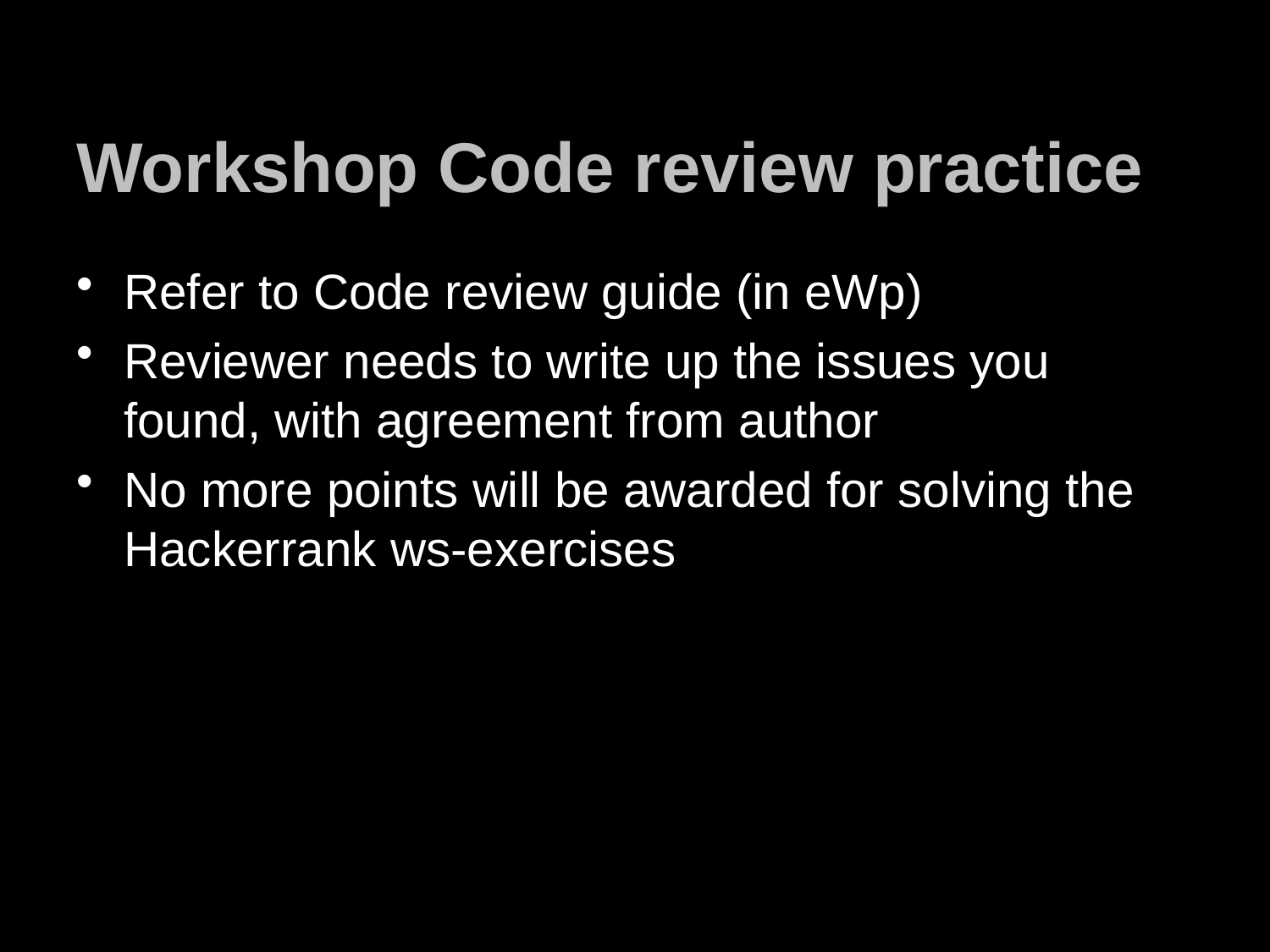

# Workshop Code review practice
Refer to Code review guide (in eWp)
Reviewer needs to write up the issues you found, with agreement from author
No more points will be awarded for solving the Hackerrank ws-exercises